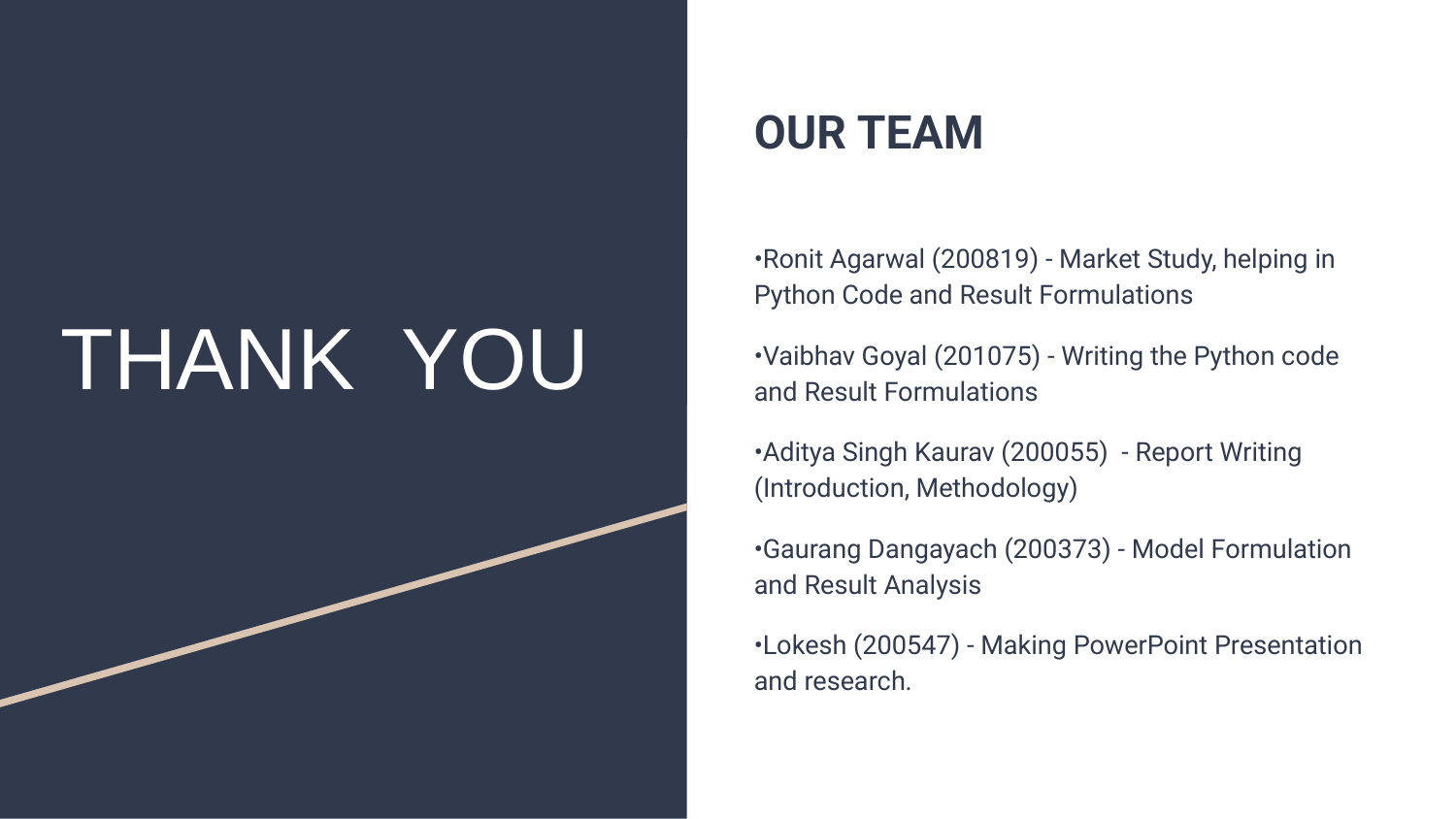

# THANK  YOU
OUR TEAM

•Ronit Agarwal (200819) - Market Study, helping in Python Code and Result Formulations
•Vaibhav Goyal (201075) - Writing the Python code and Result Formulations
•Aditya Singh Kaurav (200055)  - Report Writing (Introduction, Methodology)
•Gaurang Dangayach (200373) - Model Formulation and Result Analysis
•Lokesh (200547) - Making PowerPoint Presentation and research.